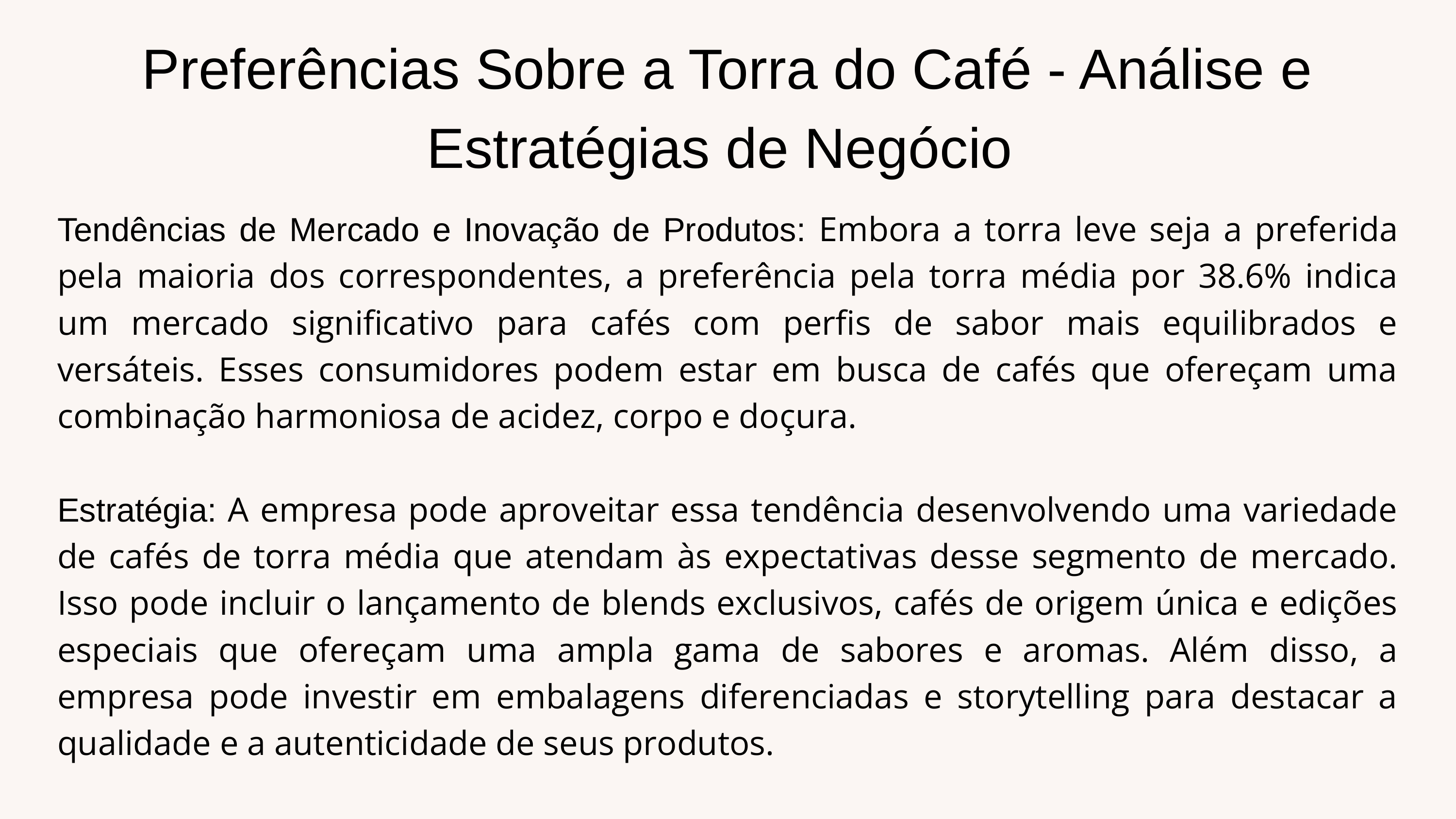

Preferências Sobre a Torra do Café - Análise e Estratégias de Negócio
Tendências de Mercado e Inovação de Produtos: Embora a torra leve seja a preferida pela maioria dos correspondentes, a preferência pela torra média por 38.6% indica um mercado significativo para cafés com perfis de sabor mais equilibrados e versáteis. Esses consumidores podem estar em busca de cafés que ofereçam uma combinação harmoniosa de acidez, corpo e doçura.

Estratégia: A empresa pode aproveitar essa tendência desenvolvendo uma variedade de cafés de torra média que atendam às expectativas desse segmento de mercado. Isso pode incluir o lançamento de blends exclusivos, cafés de origem única e edições especiais que ofereçam uma ampla gama de sabores e aromas. Além disso, a empresa pode investir em embalagens diferenciadas e storytelling para destacar a qualidade e a autenticidade de seus produtos.